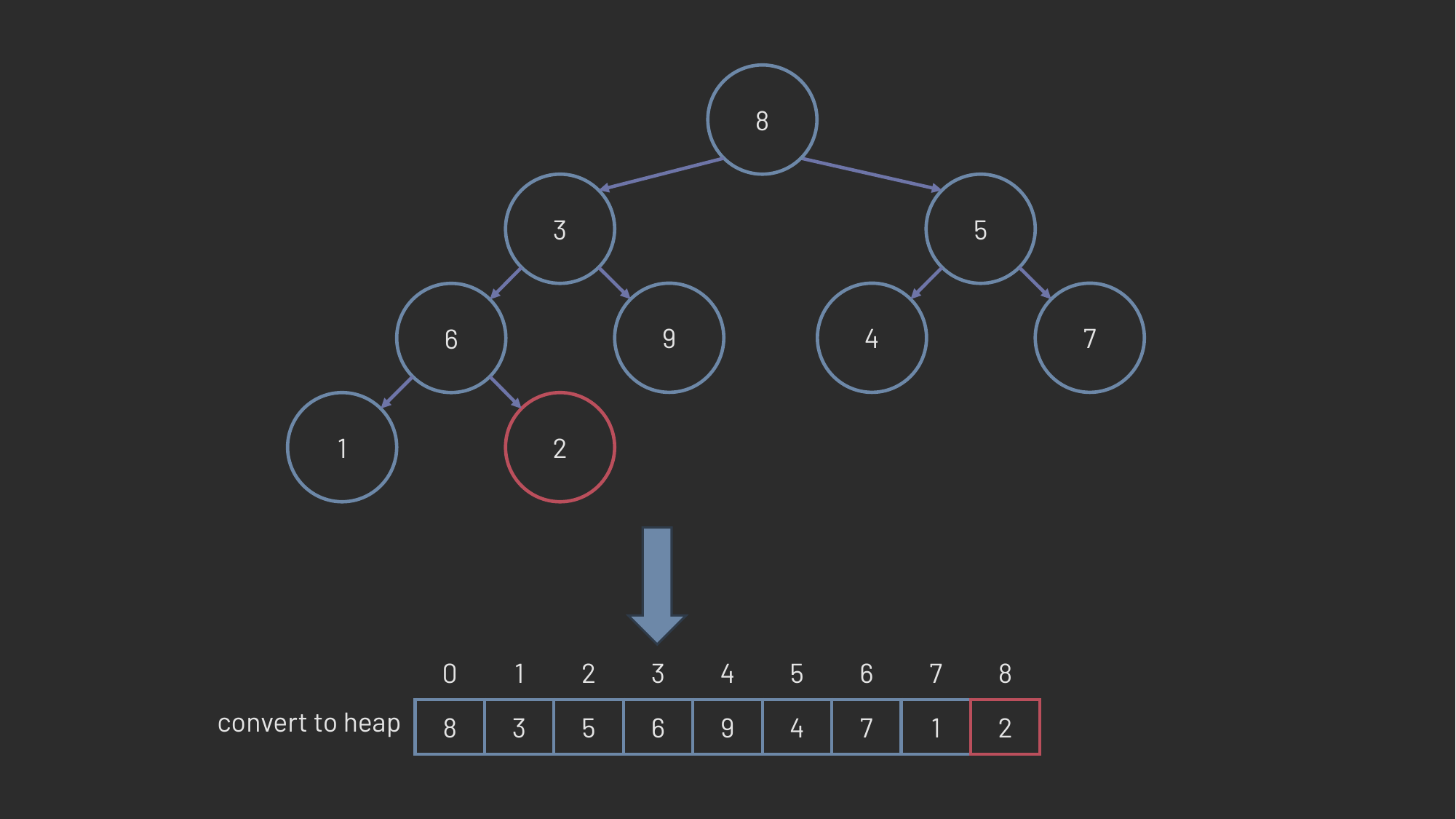

8
3
5
9
4
7
6
1
2

| 0 | 1 | 2 | 3 | 4 | 5 | 6 | 7 | 8 |
| --- | --- | --- | --- | --- | --- | --- | --- | --- |
| 8 | 3 | 5 | 6 | 9 | 4 | 7 | 1 | 2 |
convert to heap